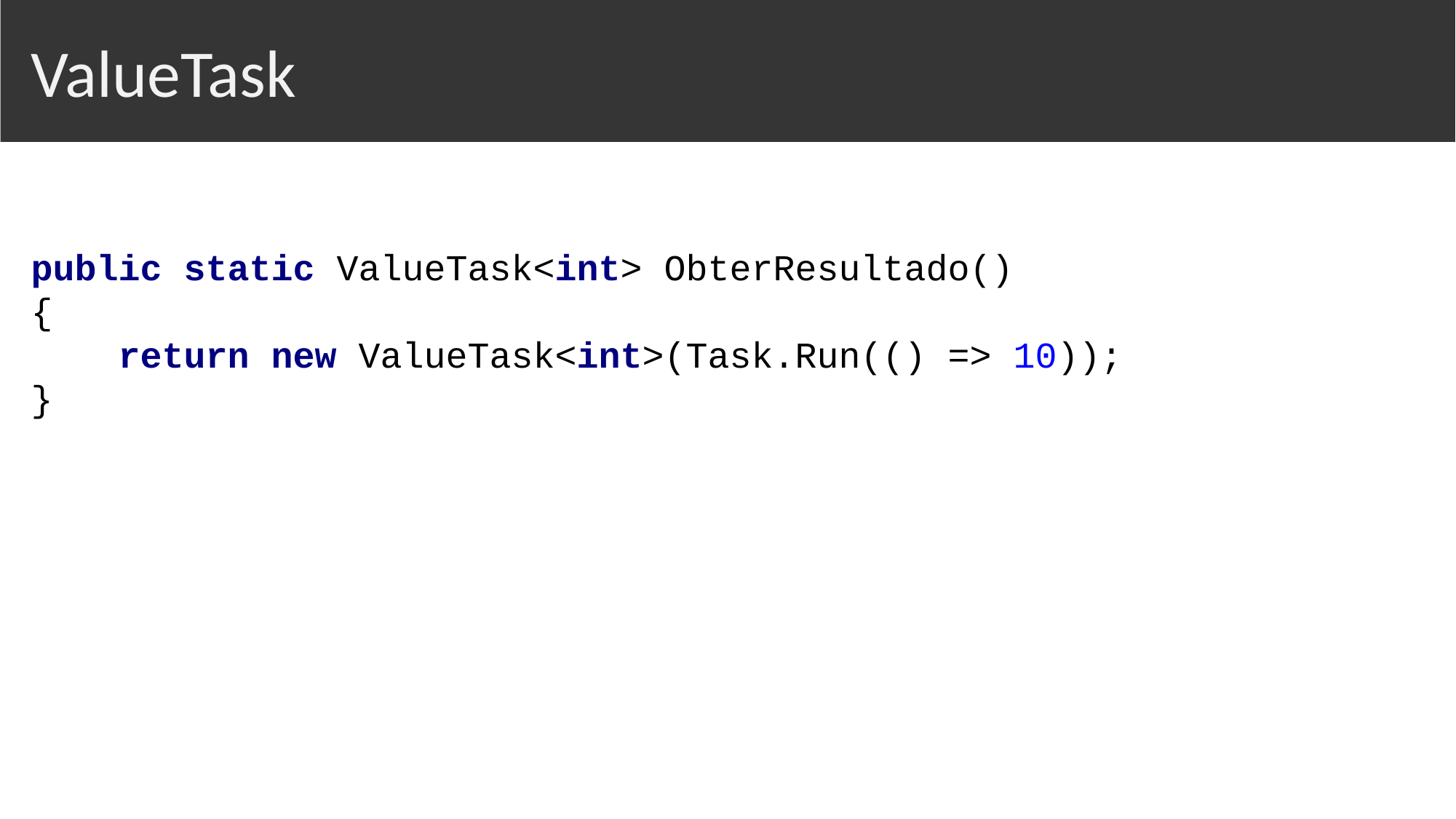

ValueTask
public static ValueTask<int> ObterResultado()
{
    return new ValueTask<int>(Task.Run(() => 10));
}